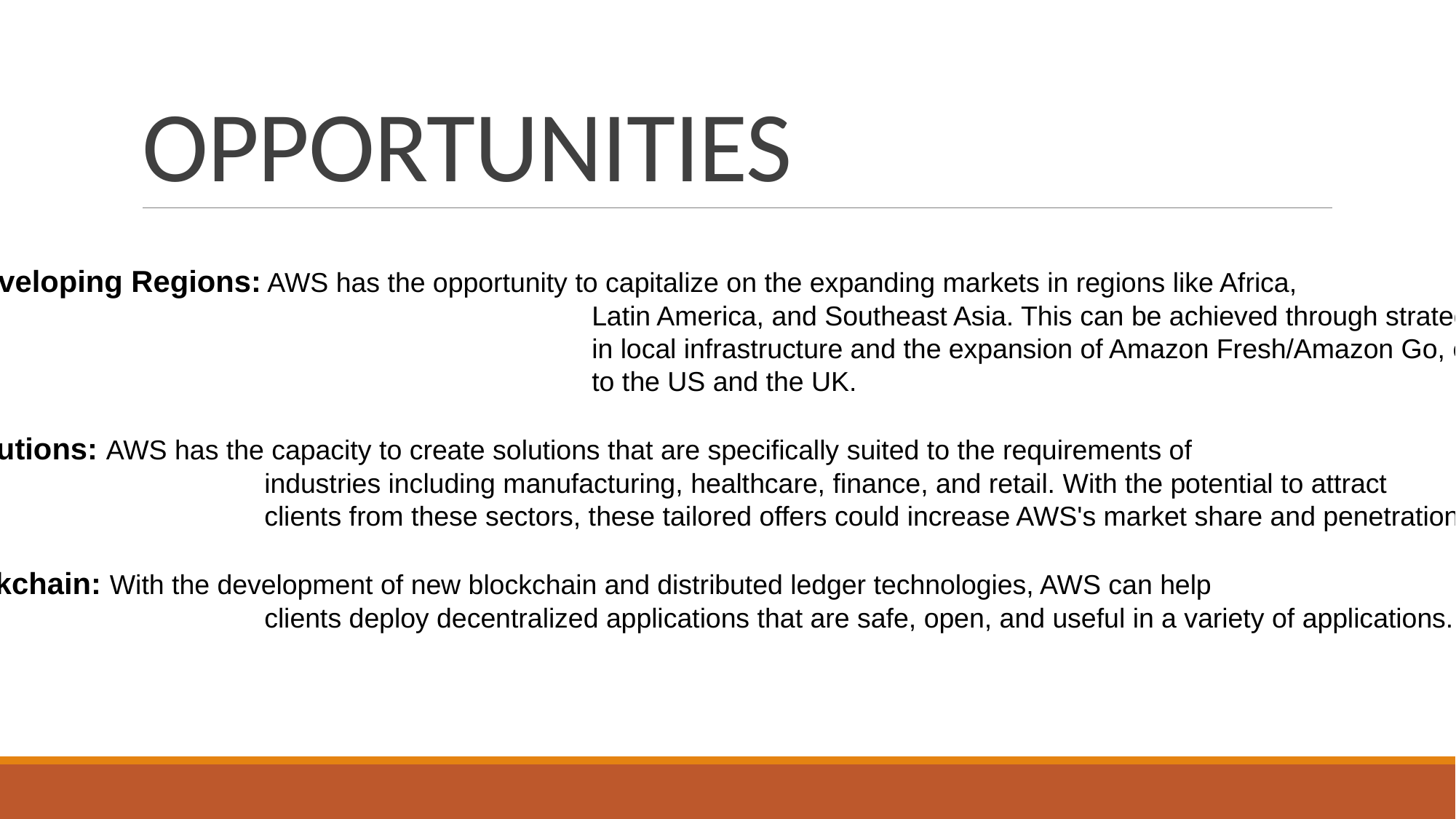

# OPPORTUNITIES
Entering Developing Regions: AWS has the opportunity to capitalize on the expanding markets in regions like Africa,
							Latin America, and Southeast Asia. This can be achieved through strategic investments
							in local infrastructure and the expansion of Amazon Fresh/Amazon Go, currently limited
							to the US and the UK.

Custom Solutions: AWS has the capacity to create solutions that are specifically suited to the requirements of
				industries including manufacturing, healthcare, finance, and retail. With the potential to attract
				clients from these sectors, these tailored offers could increase AWS's market share and penetration.

Use of Blockchain: With the development of new blockchain and distributed ledger technologies, AWS can help
				clients deploy decentralized applications that are safe, open, and useful in a variety of applications.